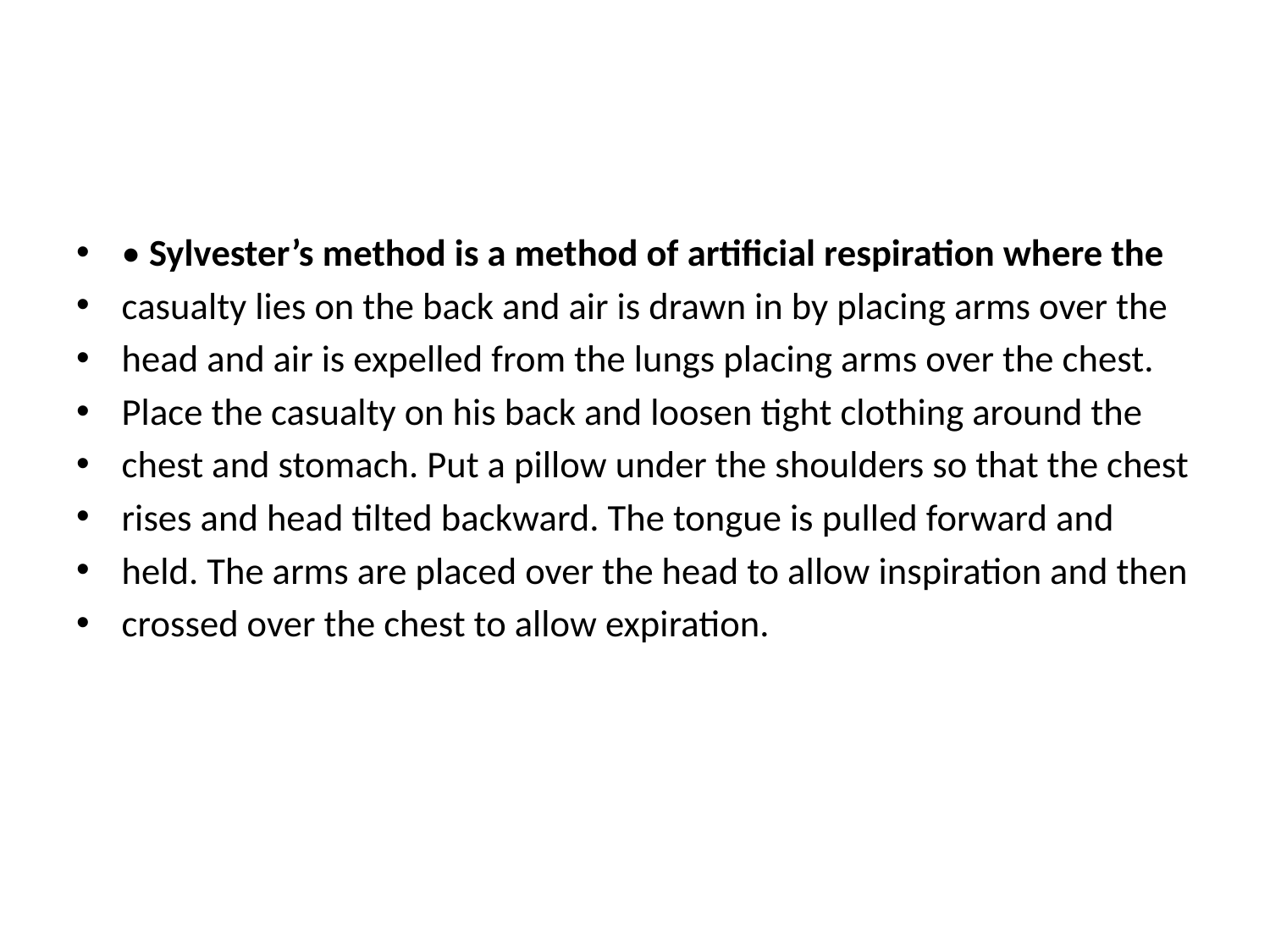

• Sylvester’s method is a method of artificial respiration where the
casualty lies on the back and air is drawn in by placing arms over the
head and air is expelled from the lungs placing arms over the chest.
Place the casualty on his back and loosen tight clothing around the
chest and stomach. Put a pillow under the shoulders so that the chest
rises and head tilted backward. The tongue is pulled forward and
held. The arms are placed over the head to allow inspiration and then
crossed over the chest to allow expiration.